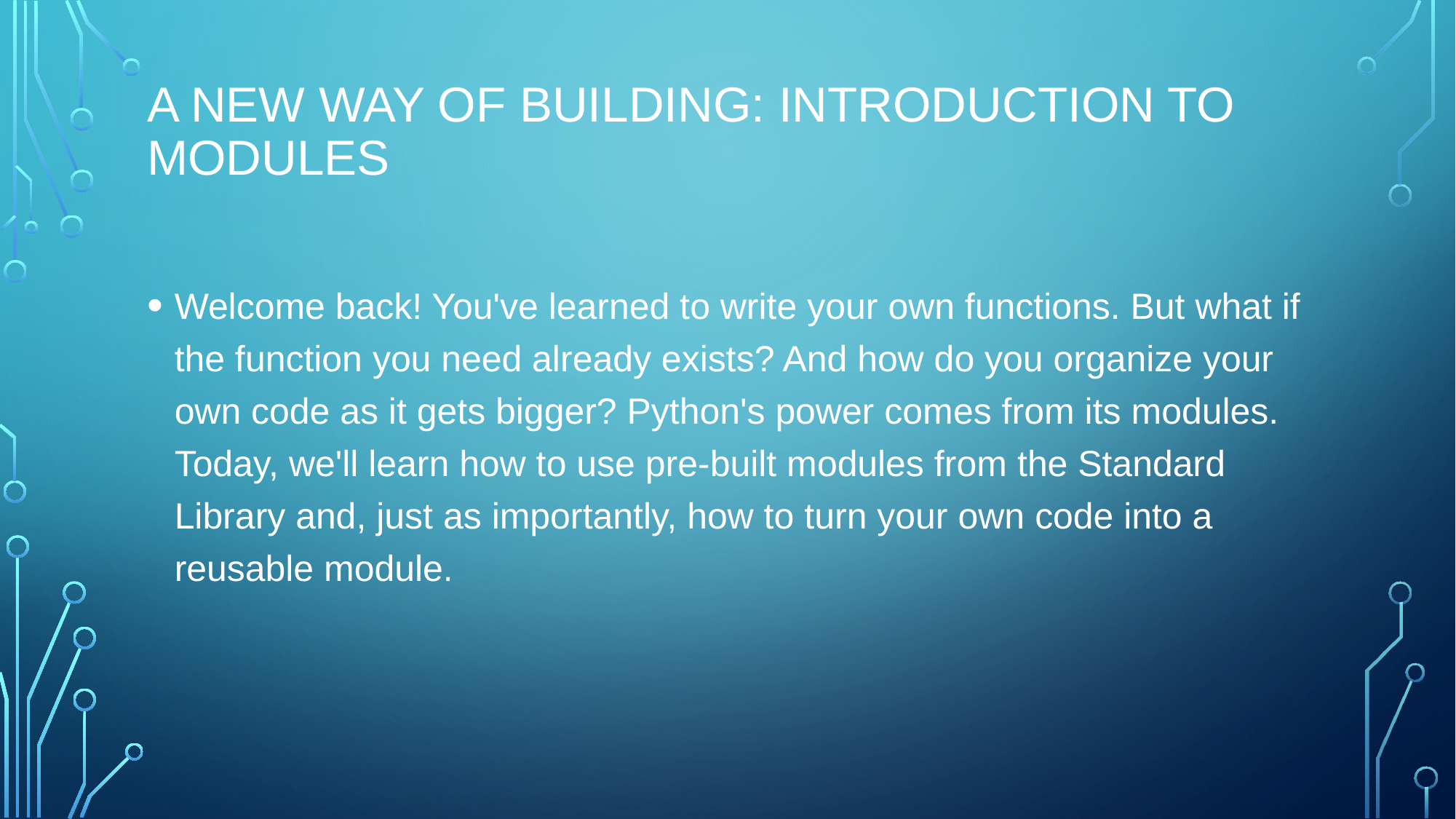

# A NEW WAY OF BUILDING: INTRODUCTION TO MODULES
Welcome back! You've learned to write your own functions. But what if the function you need already exists? And how do you organize your own code as it gets bigger? Python's power comes from its modules. Today, we'll learn how to use pre-built modules from the Standard Library and, just as importantly, how to turn your own code into a reusable module.